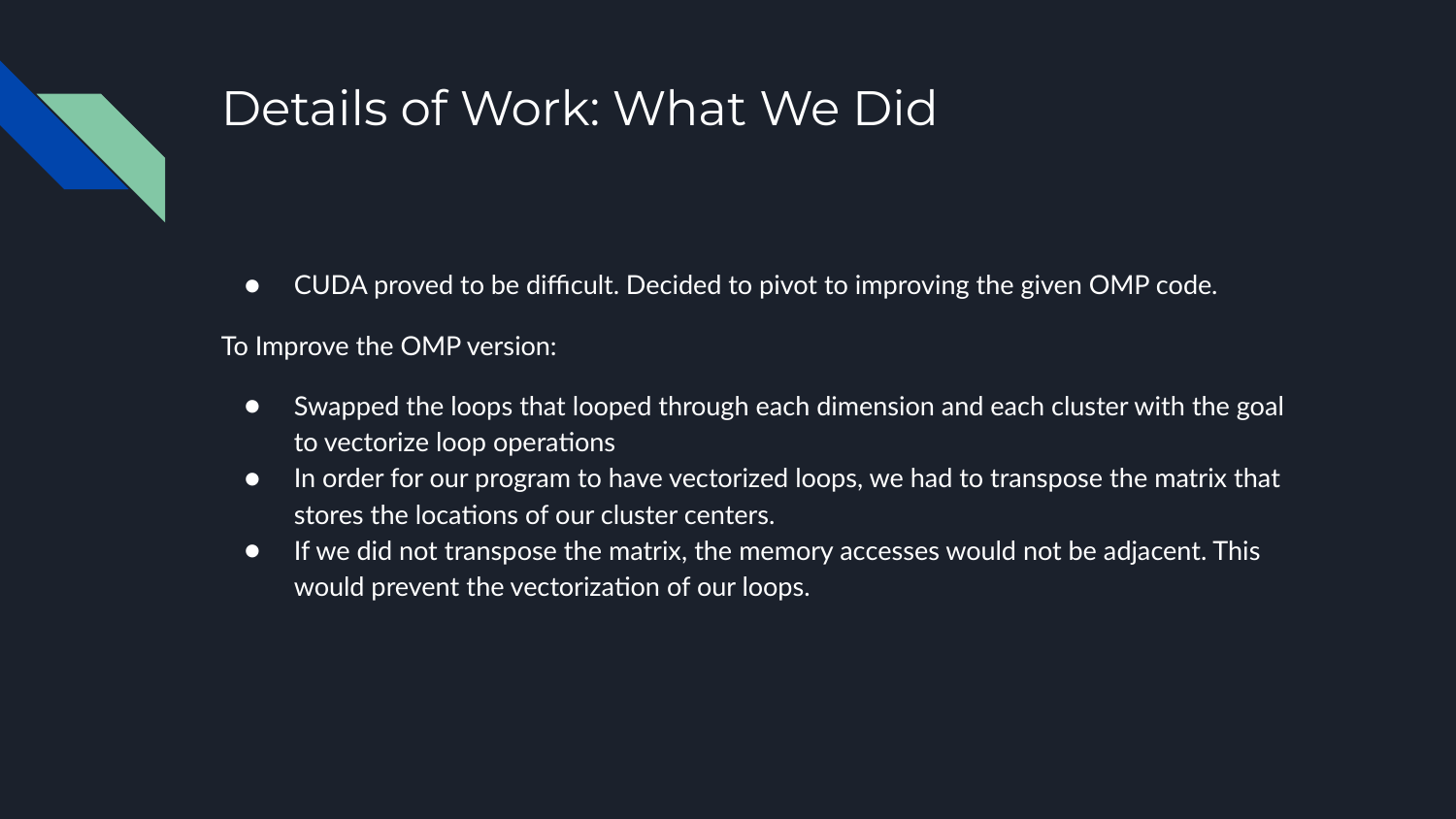

# Details of Work: What We Did
CUDA proved to be difficult. Decided to pivot to improving the given OMP code.
To Improve the OMP version:
Swapped the loops that looped through each dimension and each cluster with the goal to vectorize loop operations
In order for our program to have vectorized loops, we had to transpose the matrix that stores the locations of our cluster centers.
If we did not transpose the matrix, the memory accesses would not be adjacent. This would prevent the vectorization of our loops.